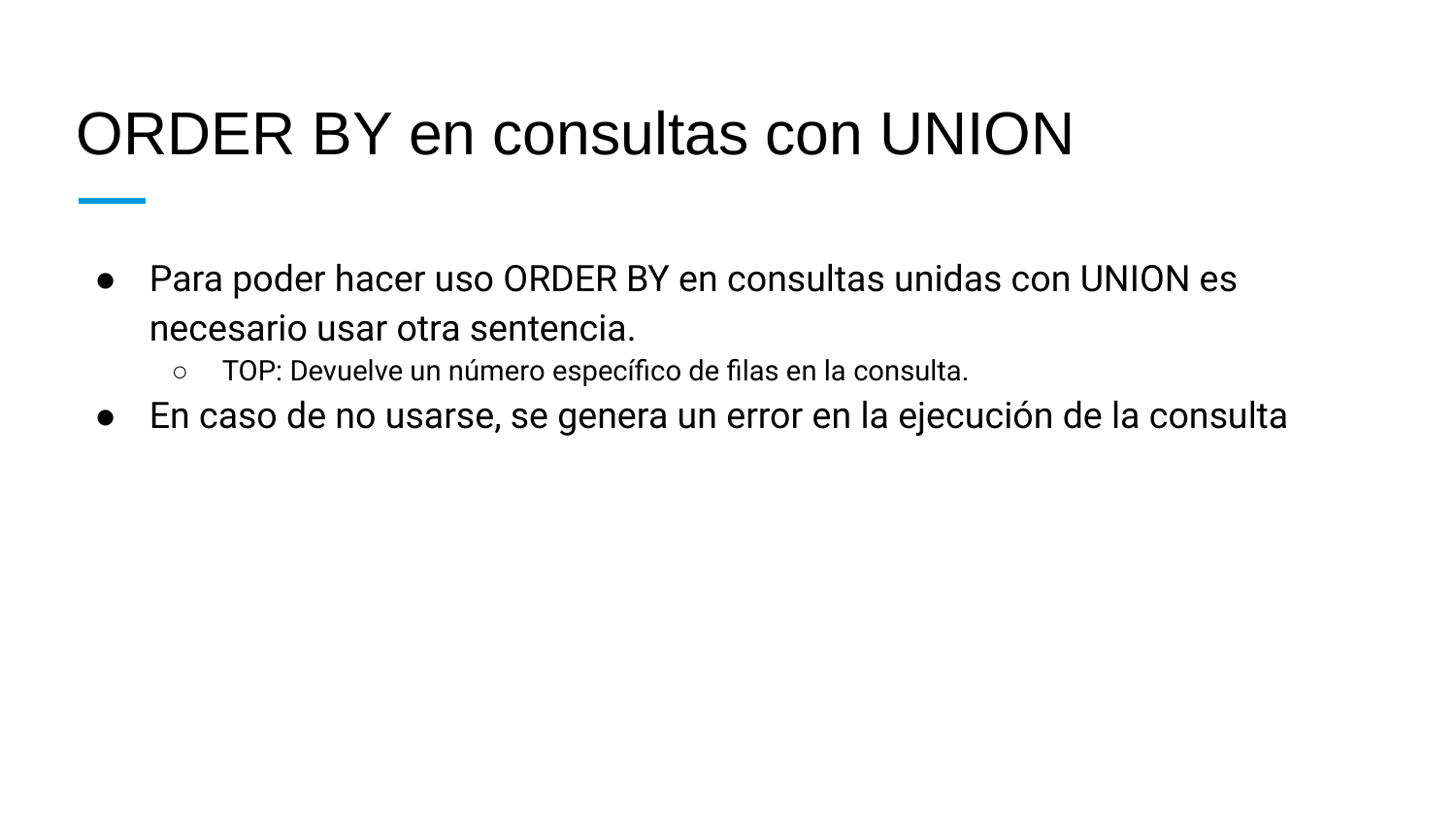

# ORDER BY en consultas con UNION
Para poder hacer uso ORDER BY en consultas unidas con UNION es necesario usar otra sentencia.
TOP: Devuelve un número específico de filas en la consulta.
En caso de no usarse, se genera un error en la ejecución de la consulta